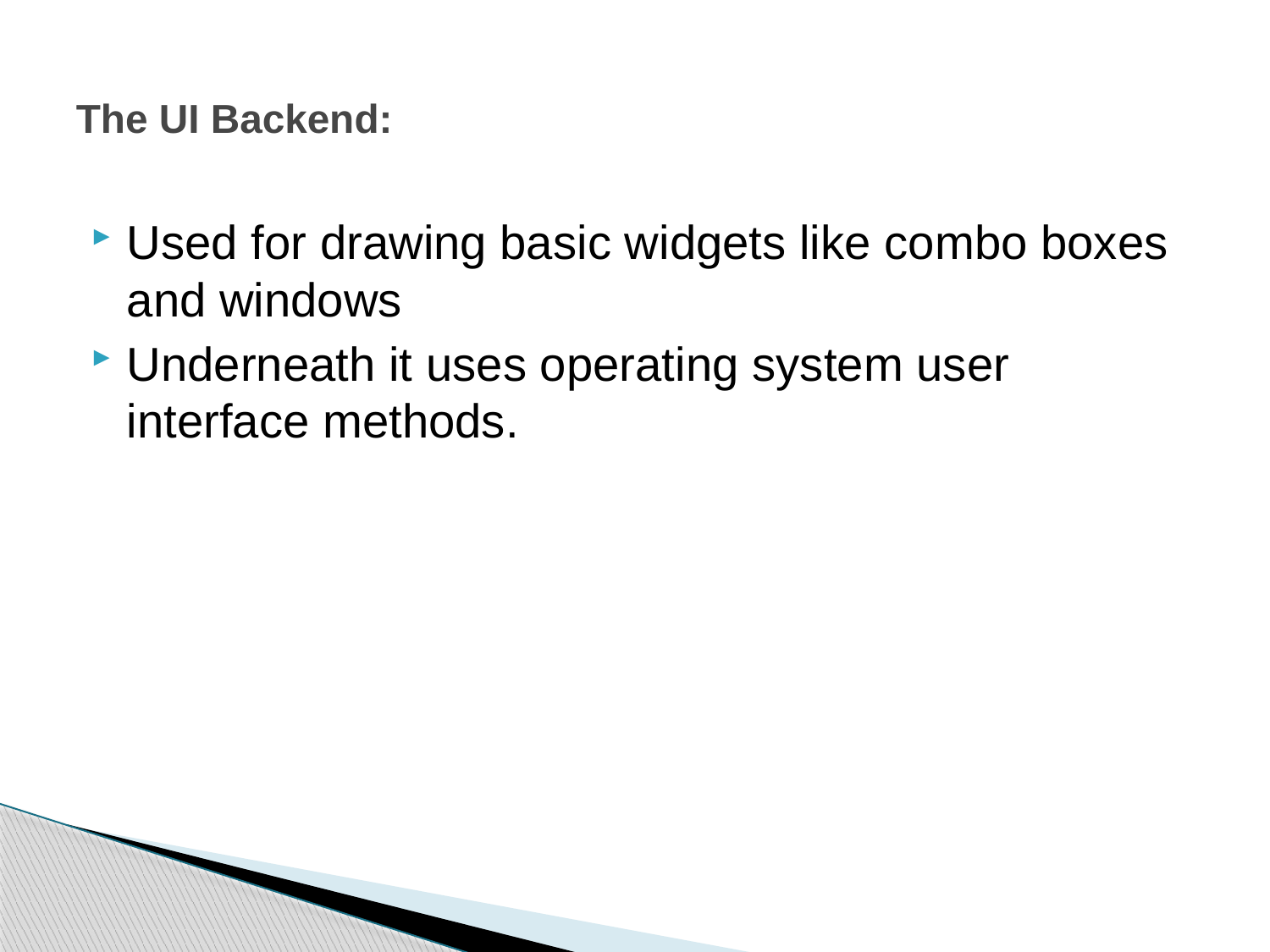

# The UI Backend:
Used for drawing basic widgets like combo boxes and windows
Underneath it uses operating system user interface methods.